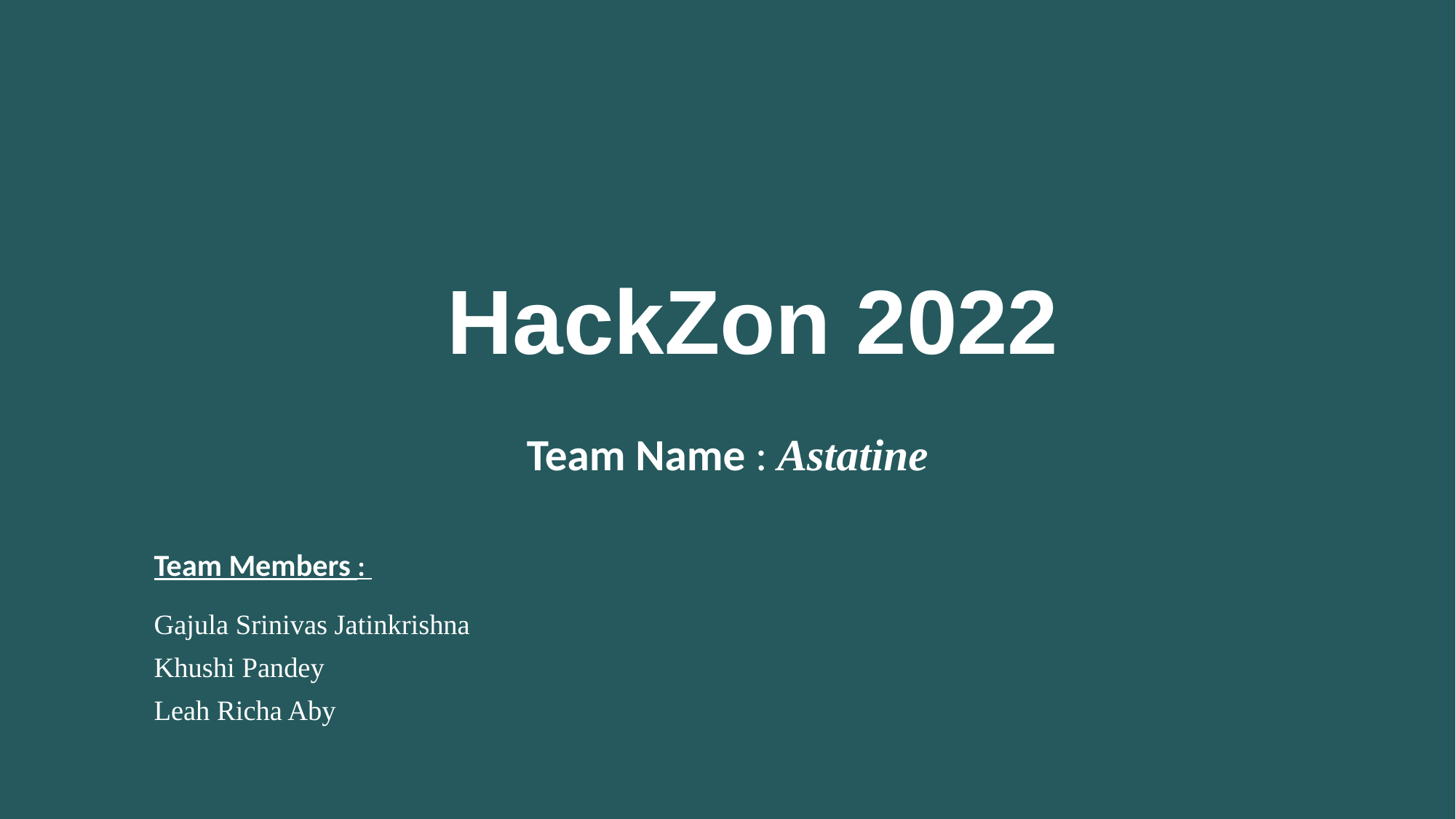

# HackZon 2022
Team Name : Astatine

Team Members :
Gajula Srinivas Jatinkrishna
Khushi Pandey
Leah Richa Aby